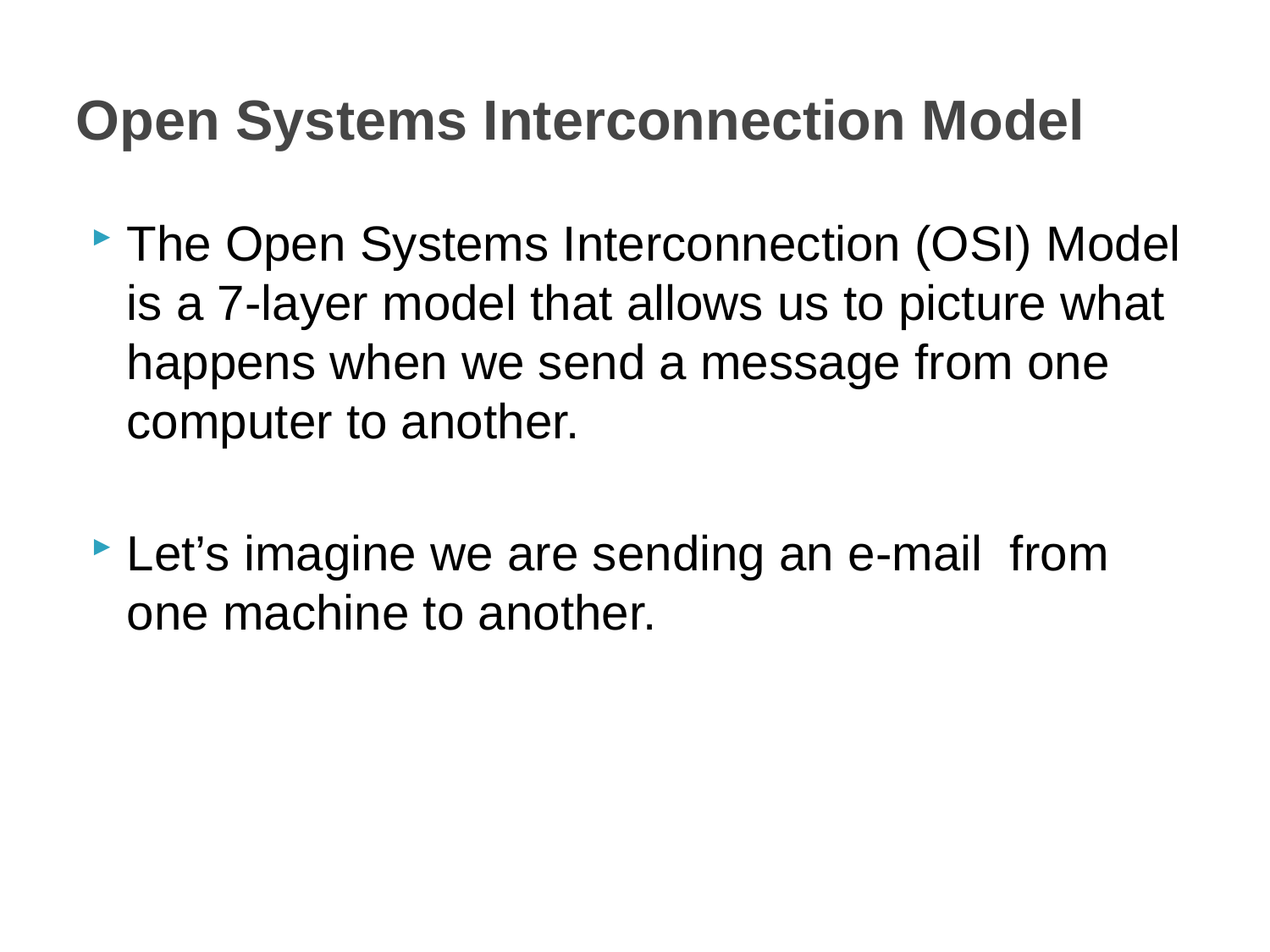

# Open Systems Interconnection Model
The Open Systems Interconnection (OSI) Model is a 7-layer model that allows us to picture what happens when we send a message from one computer to another.

Let’s imagine we are sending an e-mail  from one machine to another.